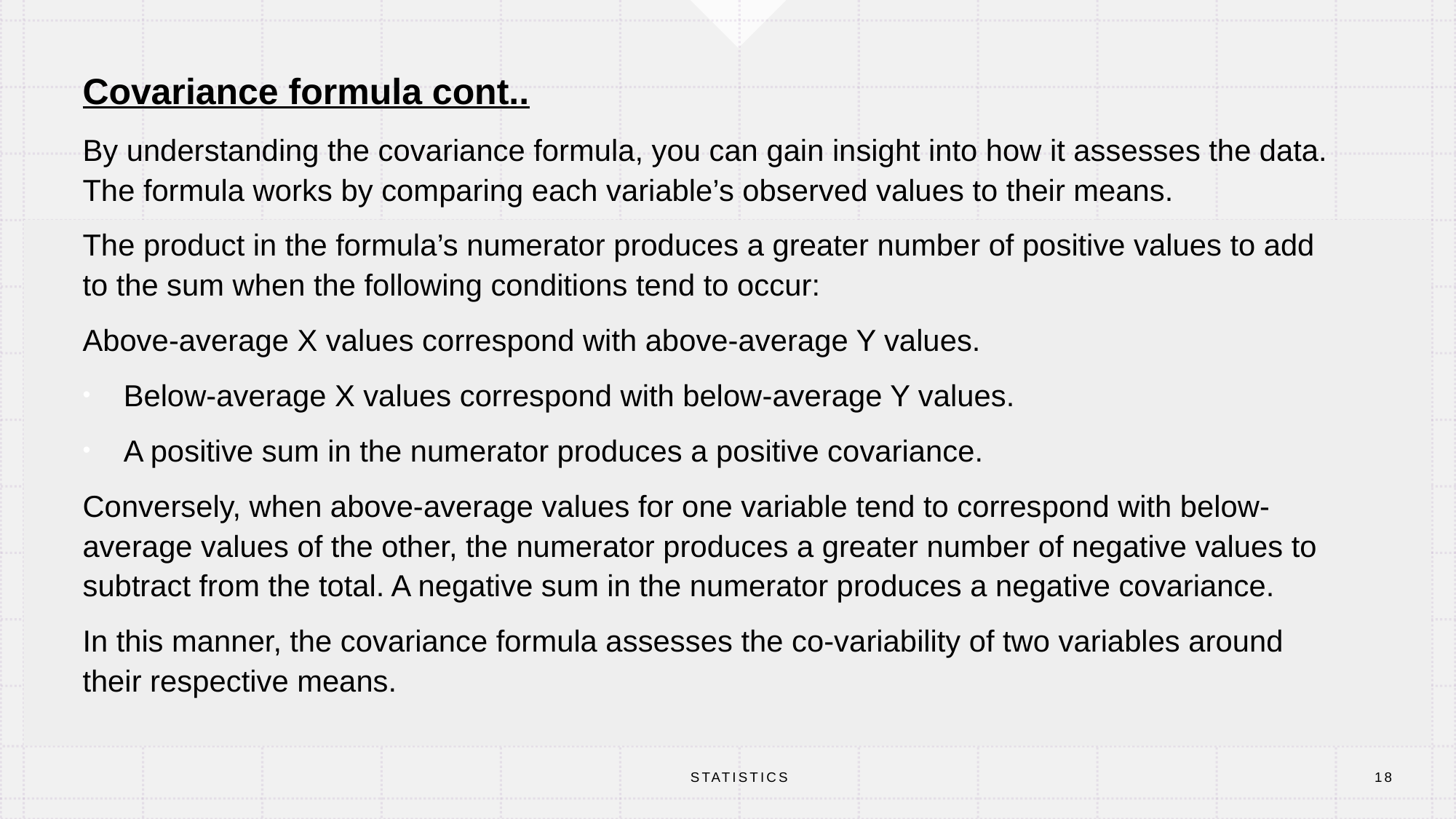

Covariance formula cont..
By understanding the covariance formula, you can gain insight into how it assesses the data. The formula works by comparing each variable’s observed values to their means.
The product in the formula’s numerator produces a greater number of positive values to add to the sum when the following conditions tend to occur:
Above-average X values correspond with above-average Y values.
Below-average X values correspond with below-average Y values.
A positive sum in the numerator produces a positive covariance.
Conversely, when above-average values for one variable tend to correspond with below-average values of the other, the numerator produces a greater number of negative values to subtract from the total. A negative sum in the numerator produces a negative covariance.
In this manner, the covariance formula assesses the co-variability of two variables around their respective means.
STATISTICS
18